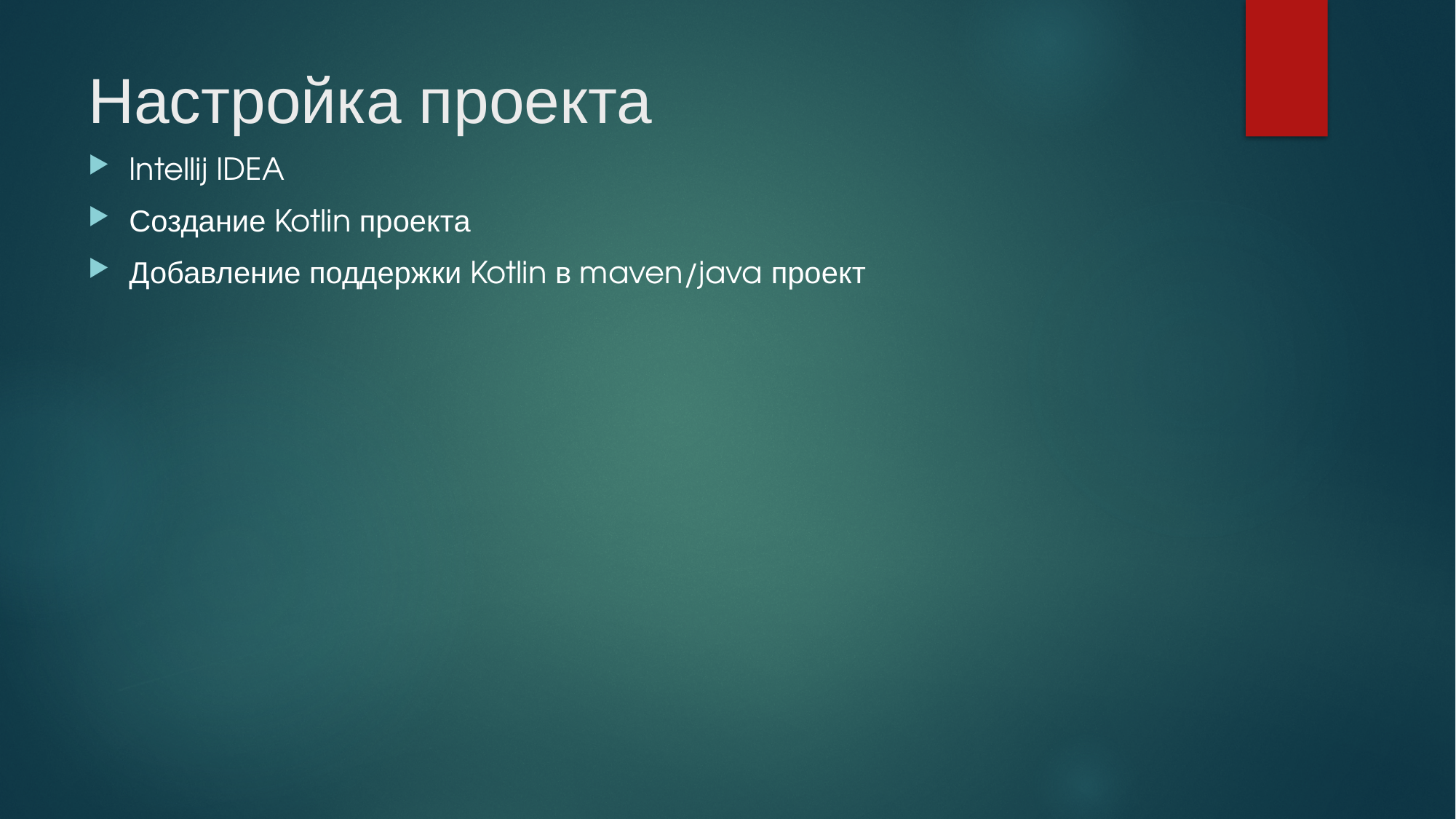

# Настройка проекта
Intellij IDEA
Создание Kotlin проекта
Добавление поддержки Kotlin в maven/java проект